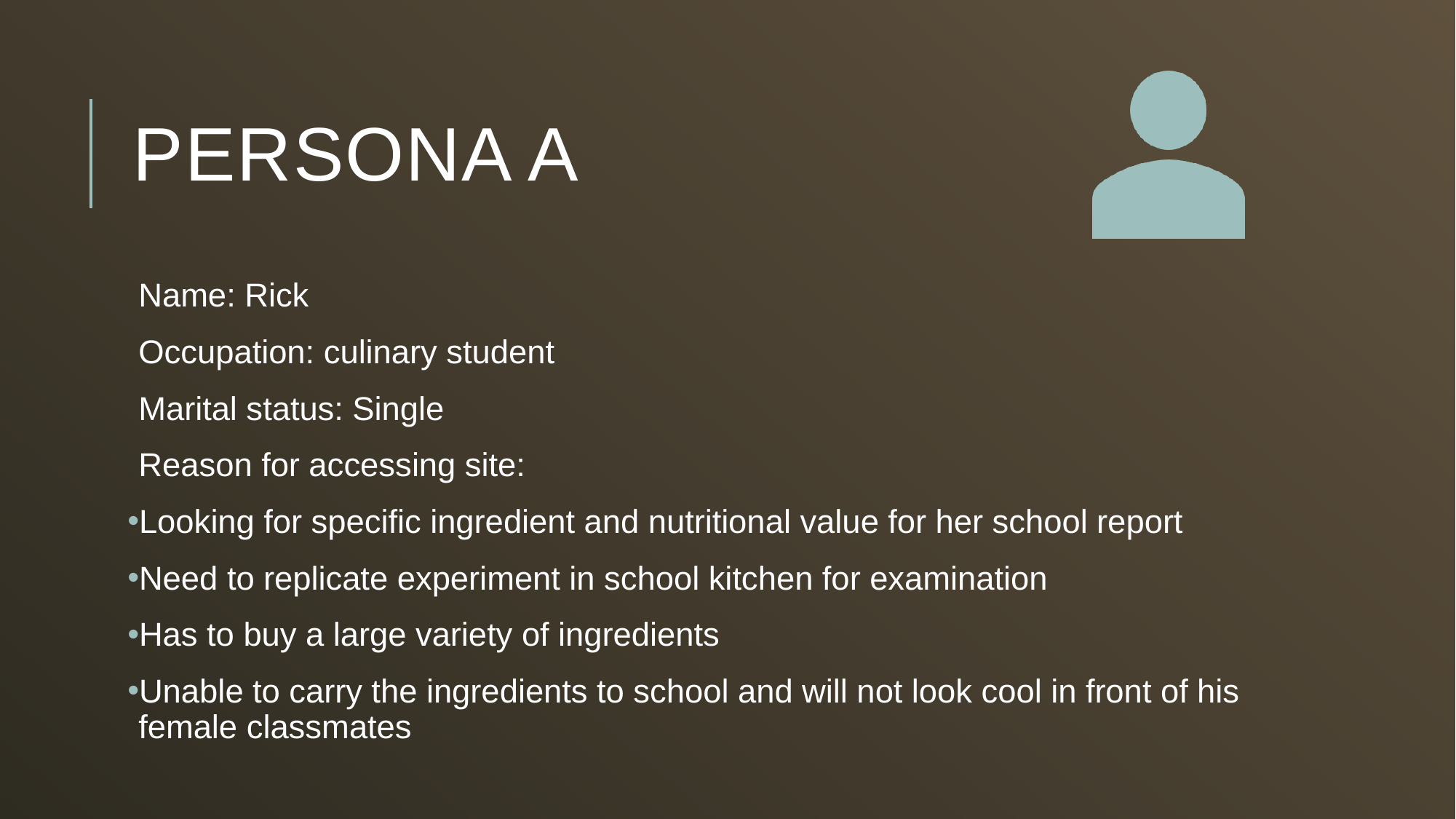

# Persona A
Name: Rick
Occupation: culinary student
Marital status: Single
Reason for accessing site:
Looking for specific ingredient and nutritional value for her school report
Need to replicate experiment in school kitchen for examination
Has to buy a large variety of ingredients
Unable to carry the ingredients to school and will not look cool in front of his female classmates